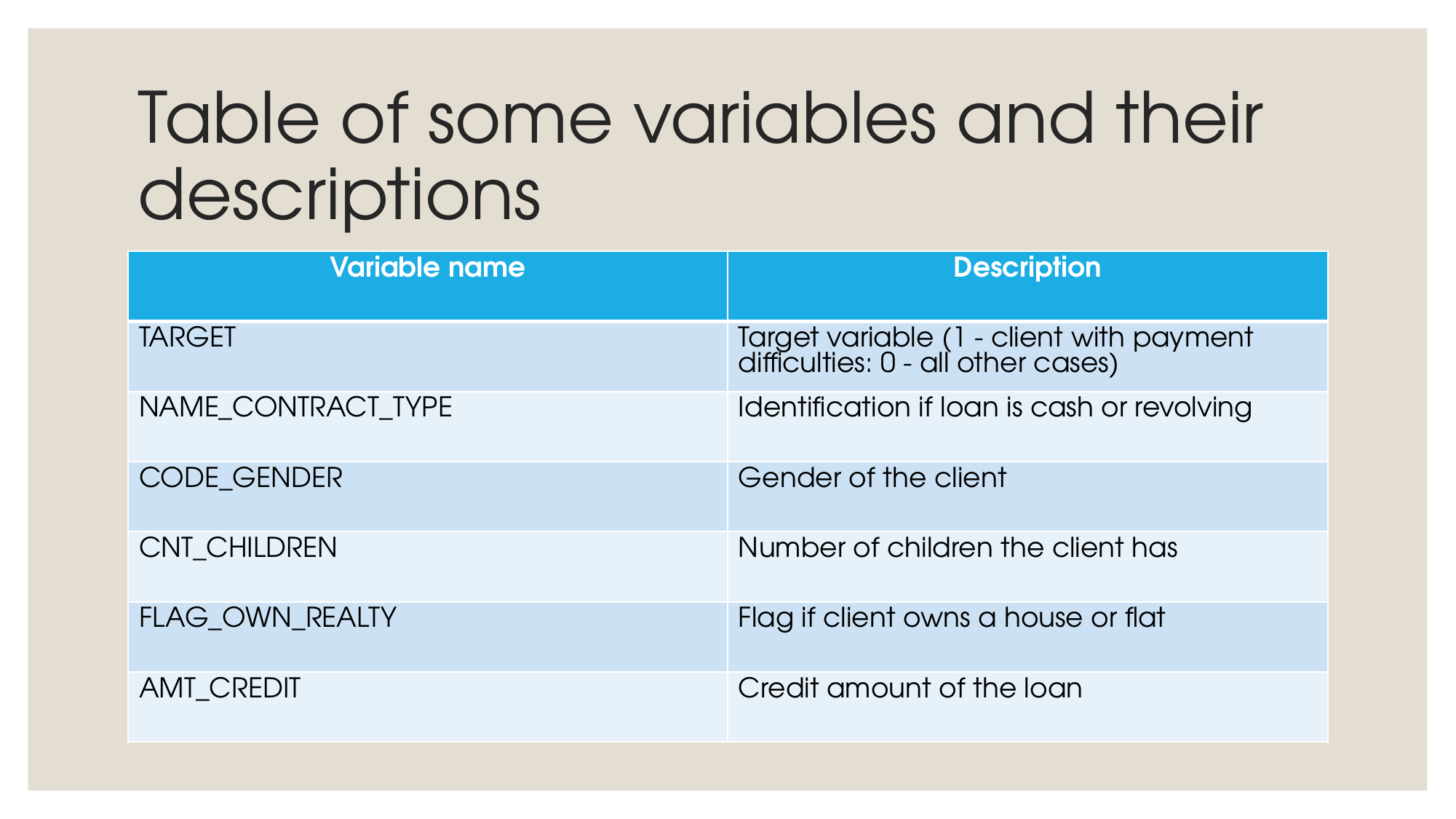

# Table of some variables and their descriptions
| Variable name | Description |
| --- | --- |
| TARGET | Target variable (1 - client with payment difficulties: 0 - all other cases) |
| NAME\_CONTRACT\_TYPE | Identification if loan is cash or revolving |
| CODE\_GENDER | Gender of the client |
| CNT\_CHILDREN | Number of children the client has |
| FLAG\_OWN\_REALTY | Flag if client owns a house or flat |
| AMT\_CREDIT | Credit amount of the loan |